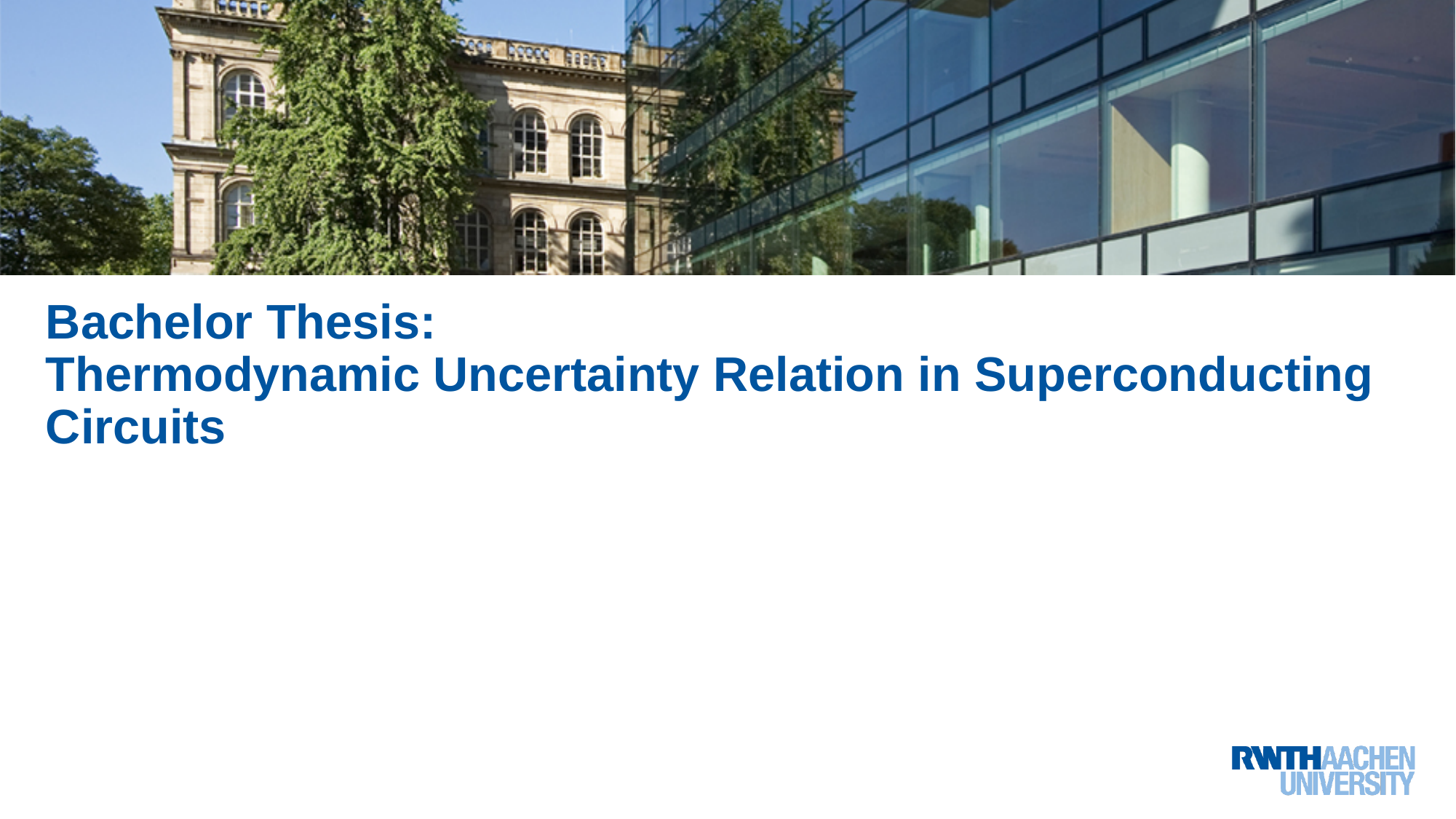

# Bachelor Thesis: Thermodynamic Uncertainty Relation in Superconducting Circuits